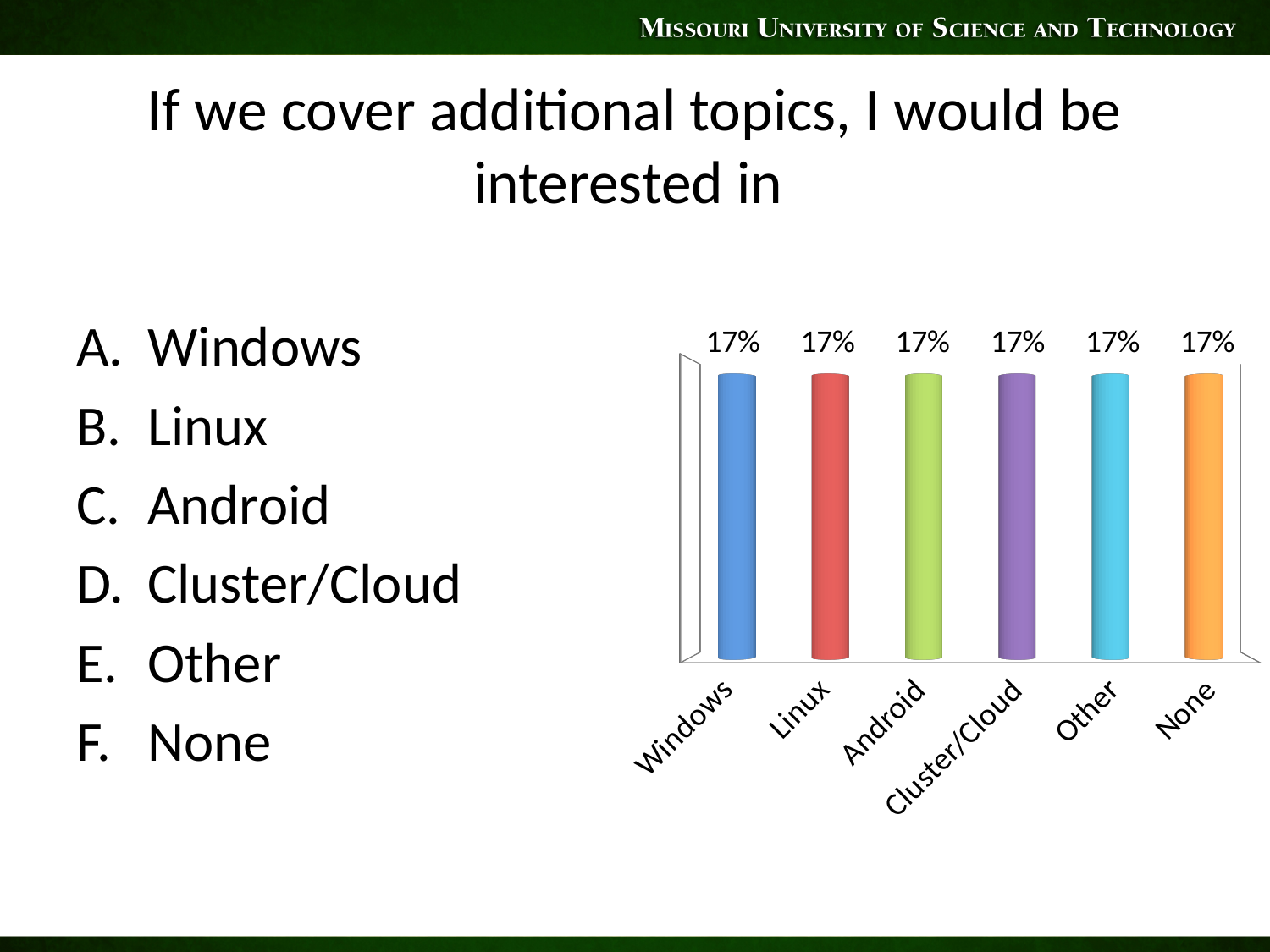

# If we cover additional topics, I would be interested in

[unsupported chart]

Windows
Linux
Android
Cluster/Cloud
Other
None